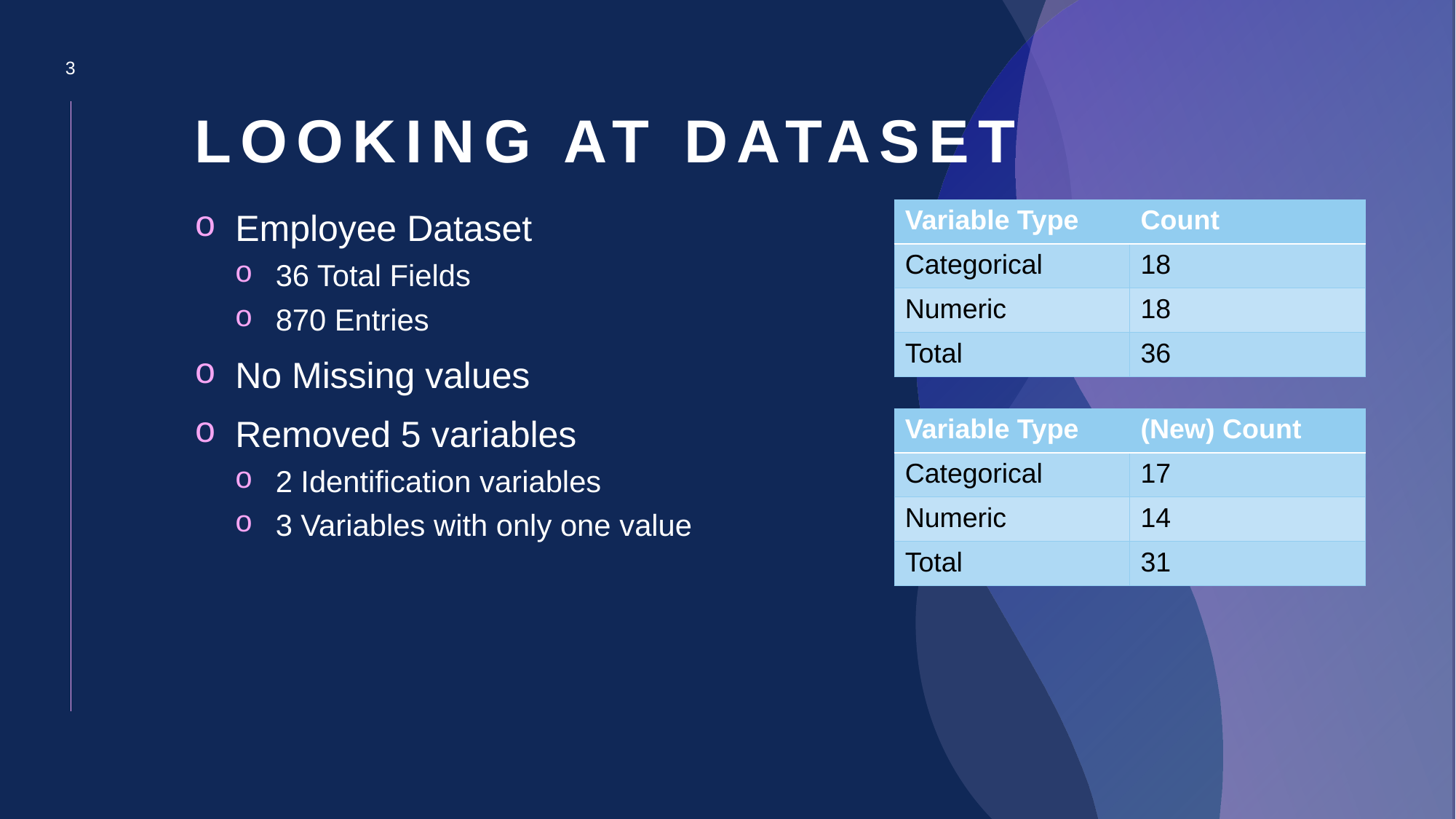

3
# Looking at dataset
Employee Dataset
36 Total Fields
870 Entries
No Missing values
Removed 5 variables
2 Identification variables
3 Variables with only one value
| Variable Type | Count |
| --- | --- |
| Categorical | 18 |
| Numeric | 18 |
| Total | 36 |
| Variable Type | (New) Count |
| --- | --- |
| Categorical | 17 |
| Numeric | 14 |
| Total | 31 |